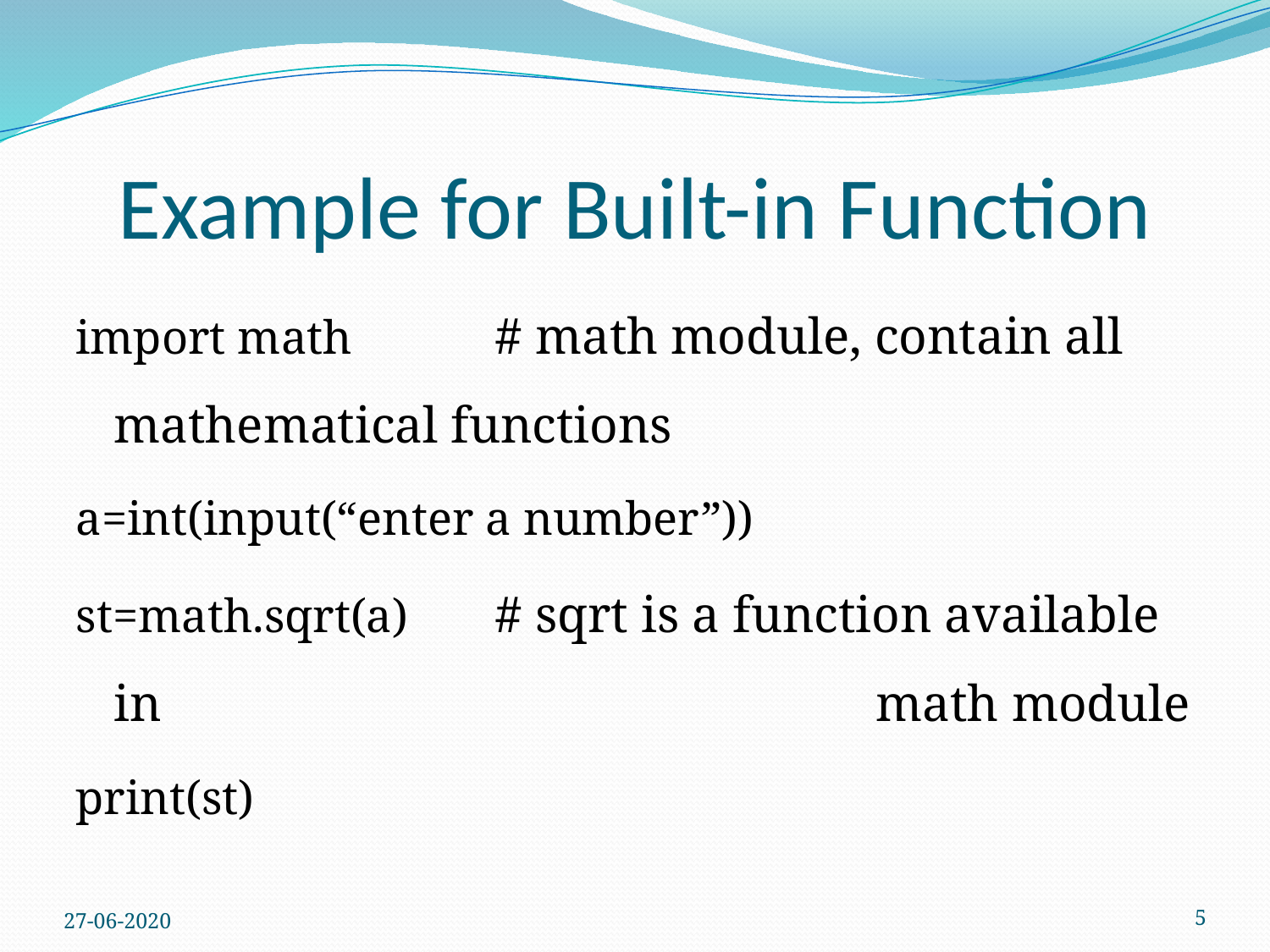

# Example for Built-in Function
import math		# math module, contain all mathematical functions
a=int(input(“enter a number”))
st=math.sqrt(a)	# sqrt is a function available in 						math module
print(st)

27-06-2020
5